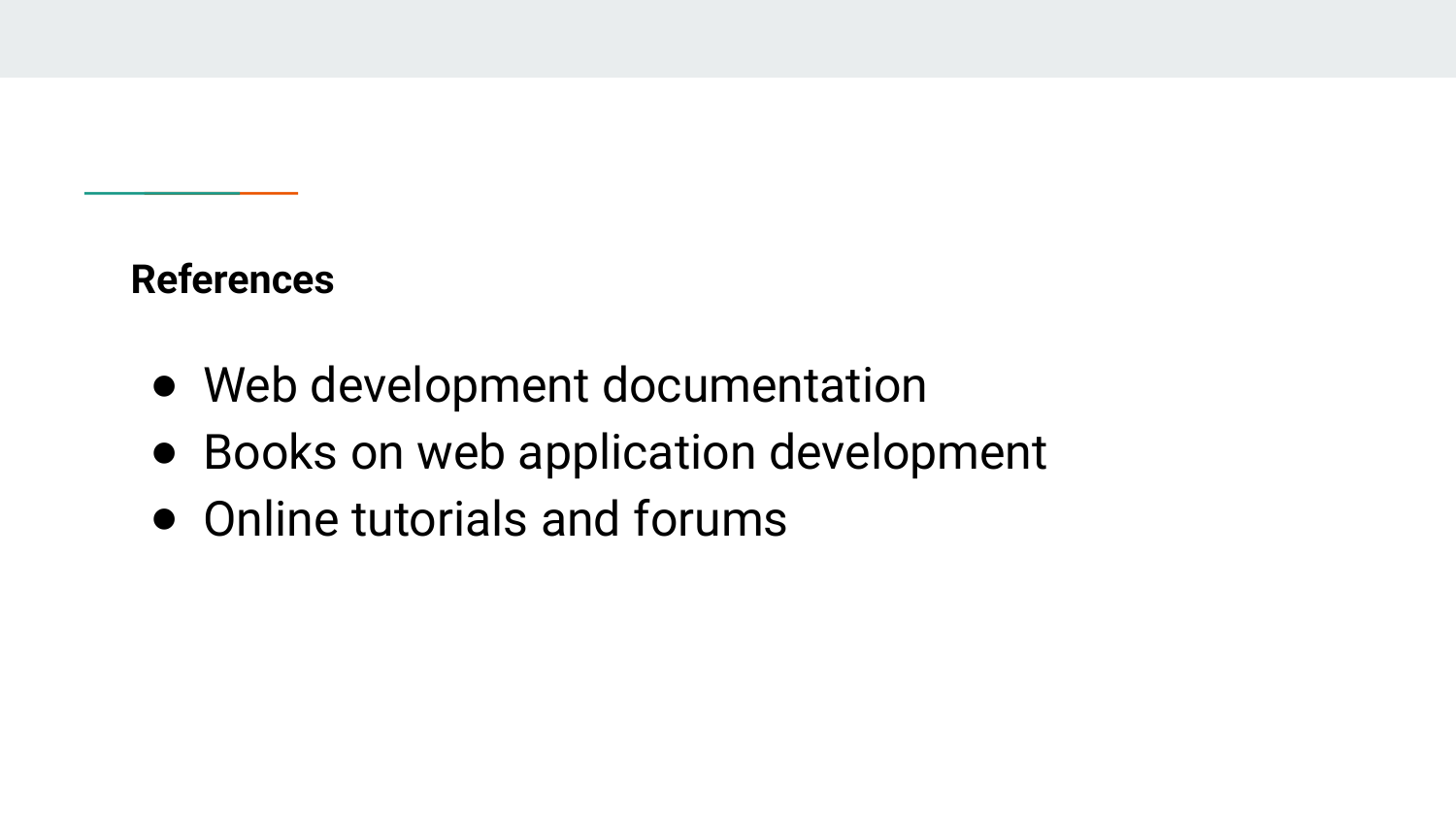

# References
Web development documentation
Books on web application development
Online tutorials and forums